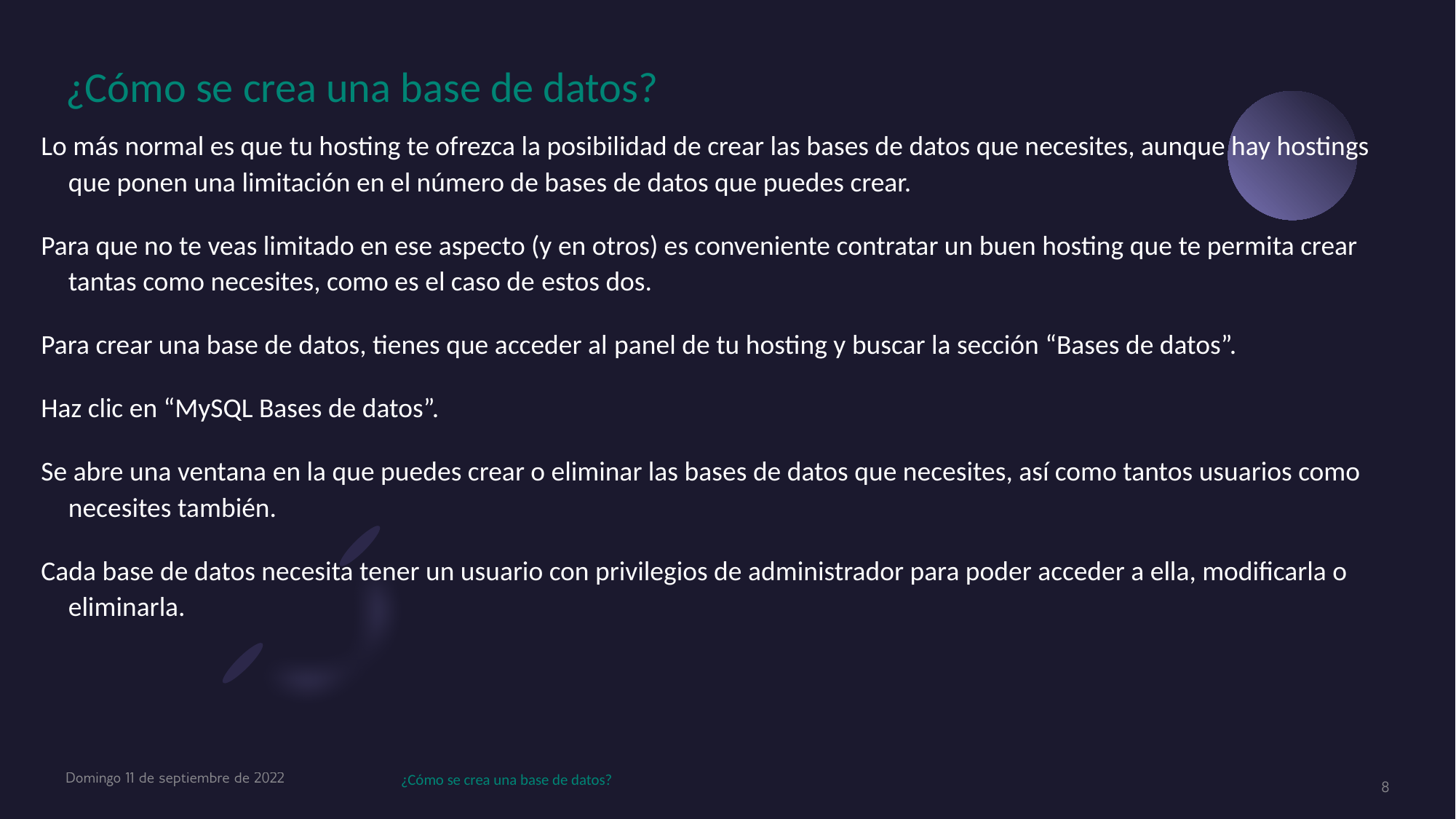

# ¿Cómo se crea una base de datos?
Lo más normal es que tu hosting te ofrezca la posibilidad de crear las bases de datos que necesites, aunque hay hostings que ponen una limitación en el número de bases de datos que puedes crear.
Para que no te veas limitado en ese aspecto (y en otros) es conveniente contratar un buen hosting que te permita crear tantas como necesites, como es el caso de estos dos.
Para crear una base de datos, tienes que acceder al panel de tu hosting y buscar la sección “Bases de datos”.
Haz clic en “MySQL Bases de datos”.
Se abre una ventana en la que puedes crear o eliminar las bases de datos que necesites, así como tantos usuarios como necesites también.
Cada base de datos necesita tener un usuario con privilegios de administrador para poder acceder a ella, modificarla o eliminarla.

Domingo 11 de septiembre de 2022

¿Cómo se crea una base de datos?
8